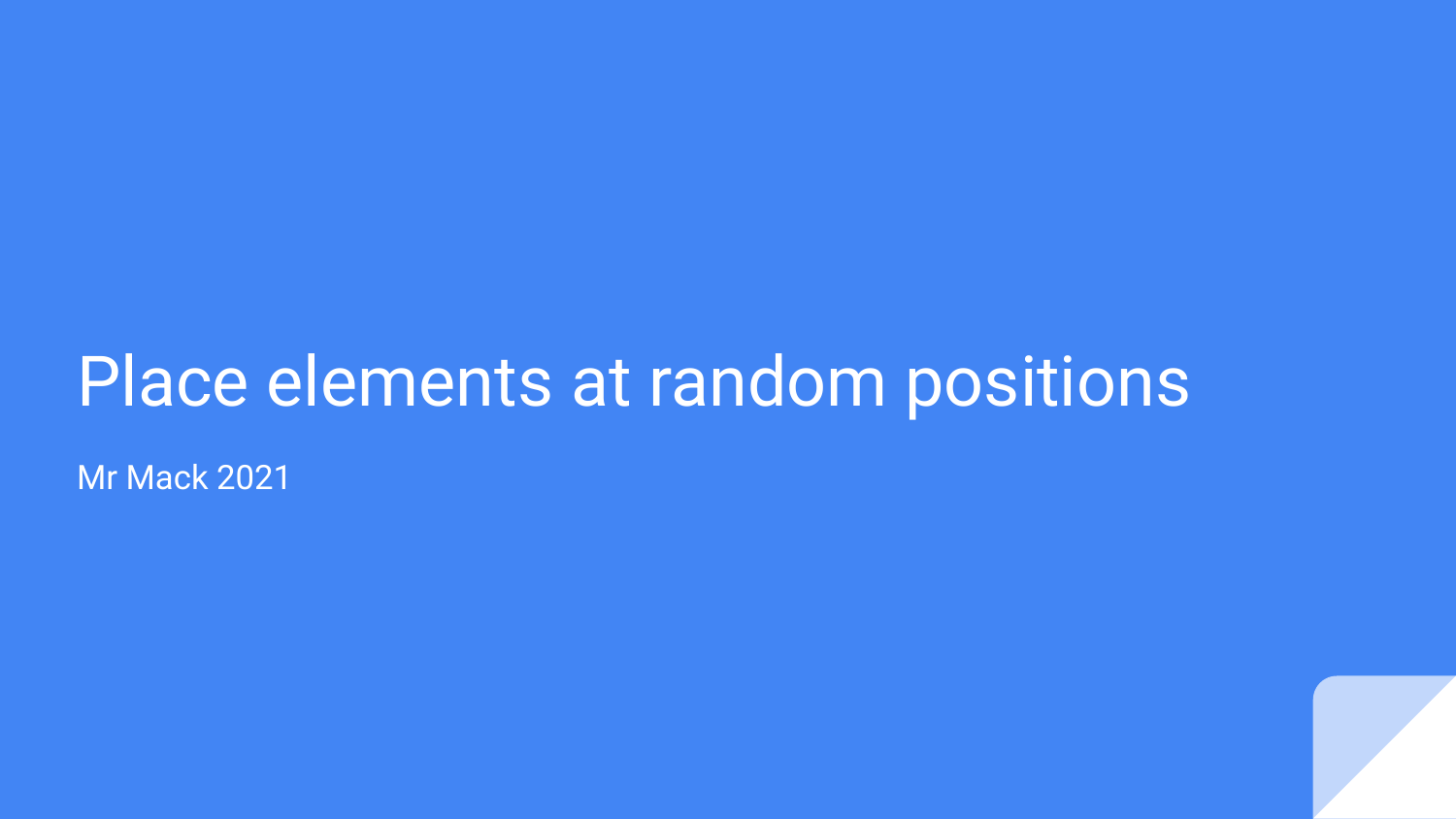

# Place elements at random positions
Mr Mack 2021